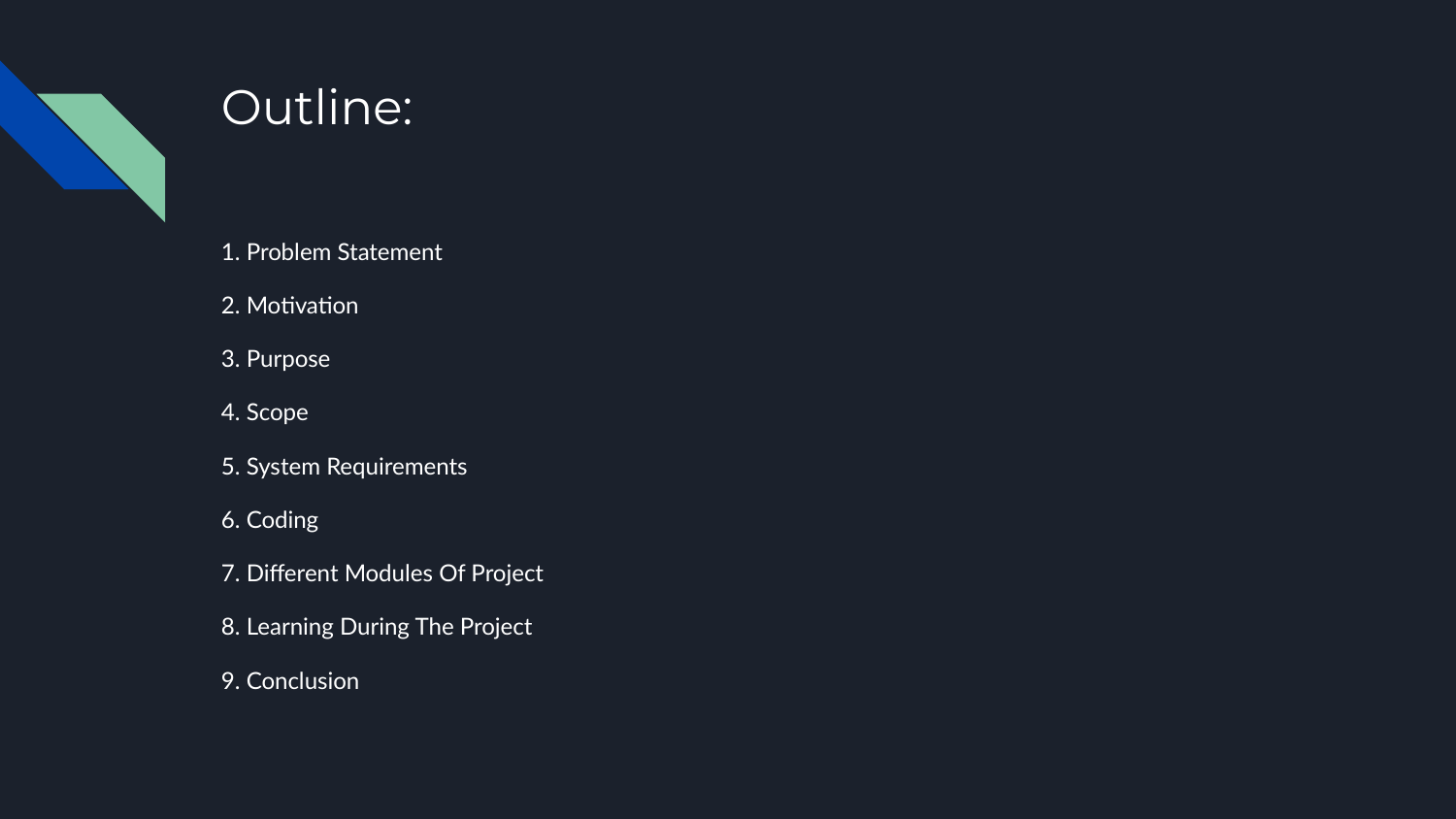

# Outline:
1. Problem Statement
2. Motivation
3. Purpose
4. Scope
5. System Requirements
6. Coding
7. Different Modules Of Project
8. Learning During The Project
9. Conclusion